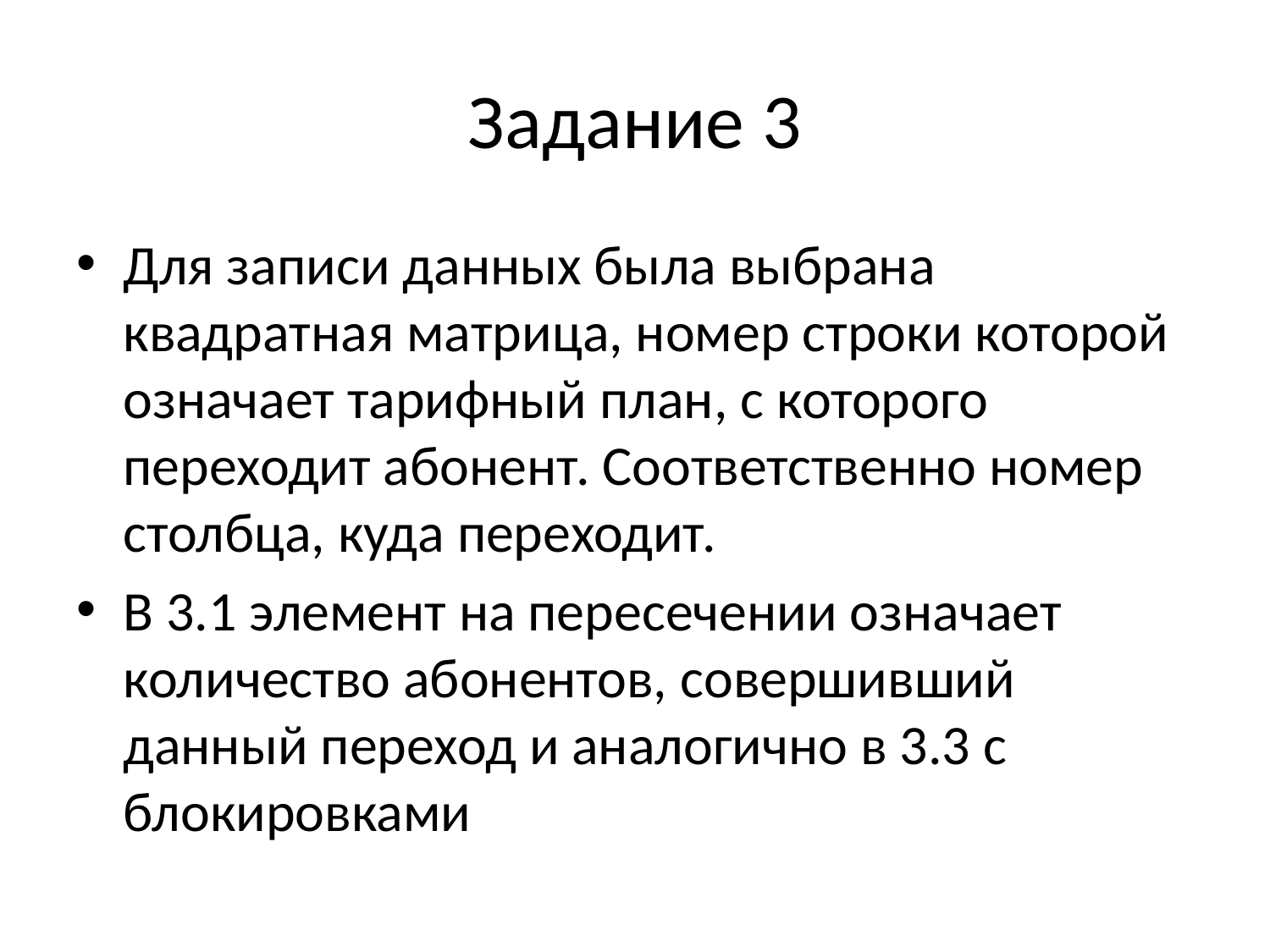

# Задание 3
Для записи данных была выбрана квадратная матрица, номер строки которой означает тарифный план, с которого переходит абонент. Соответственно номер столбца, куда переходит.
В 3.1 элемент на пересечении означает количество абонентов, совершивший данный переход и аналогично в 3.3 с блокировками